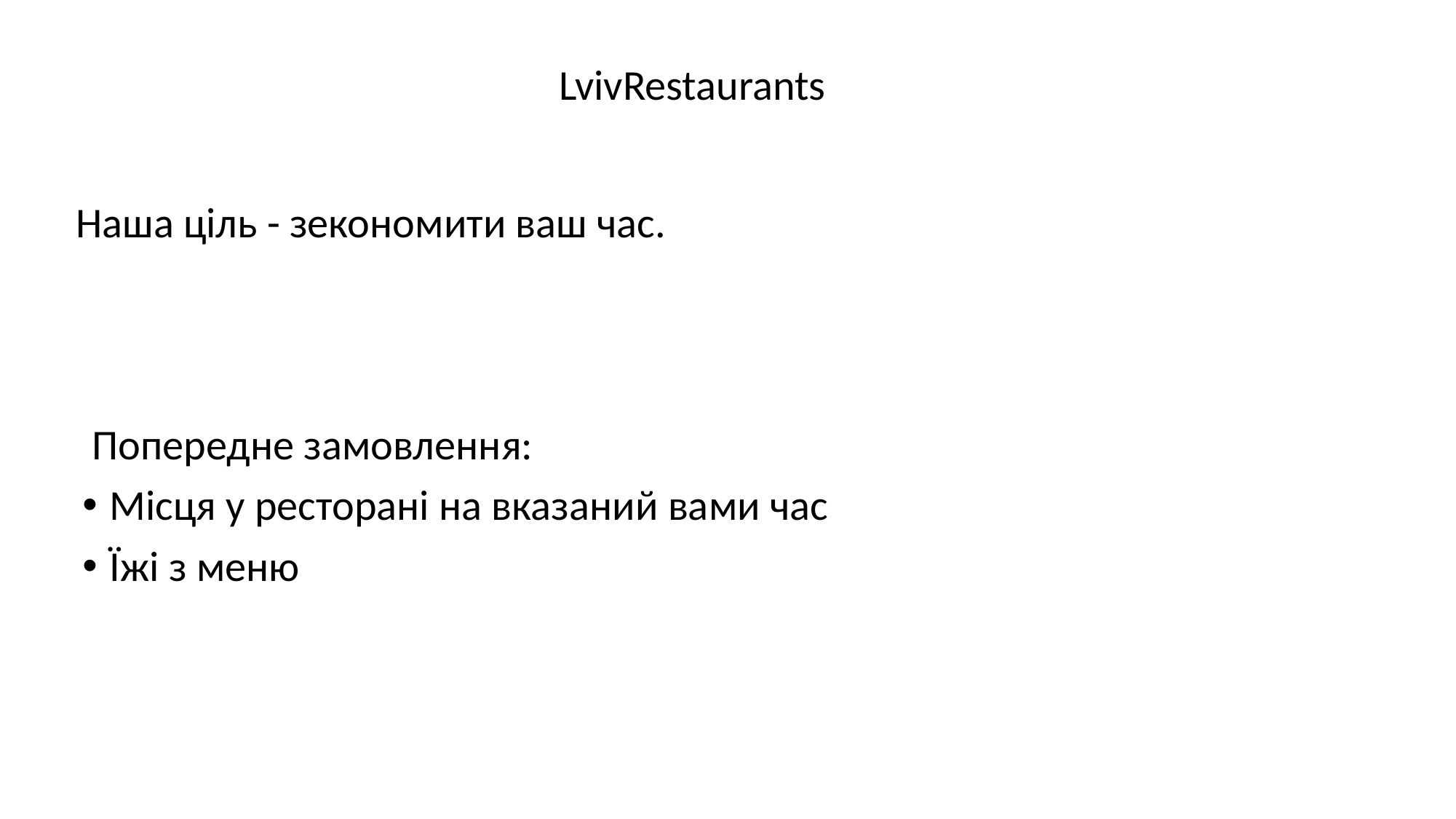

LvivRestaurants

Наша ціль - зекономити ваш час.

 Попередне замовлення:
Місця у ресторані на вказаний вами час
Їжі з меню